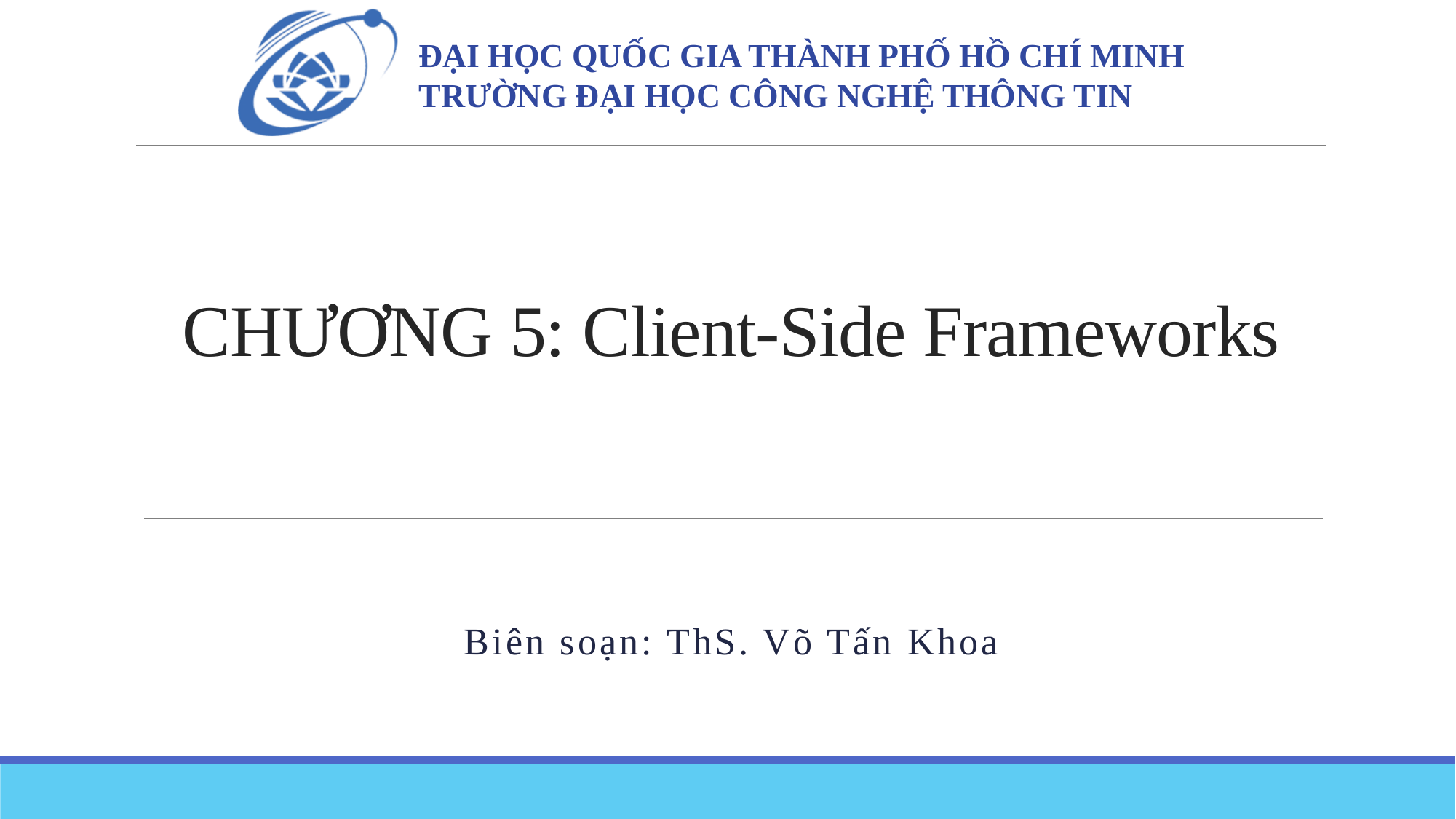

# CHƯƠNG 5: Client-Side Frameworks
Biên soạn: ThS. Võ Tấn Khoa